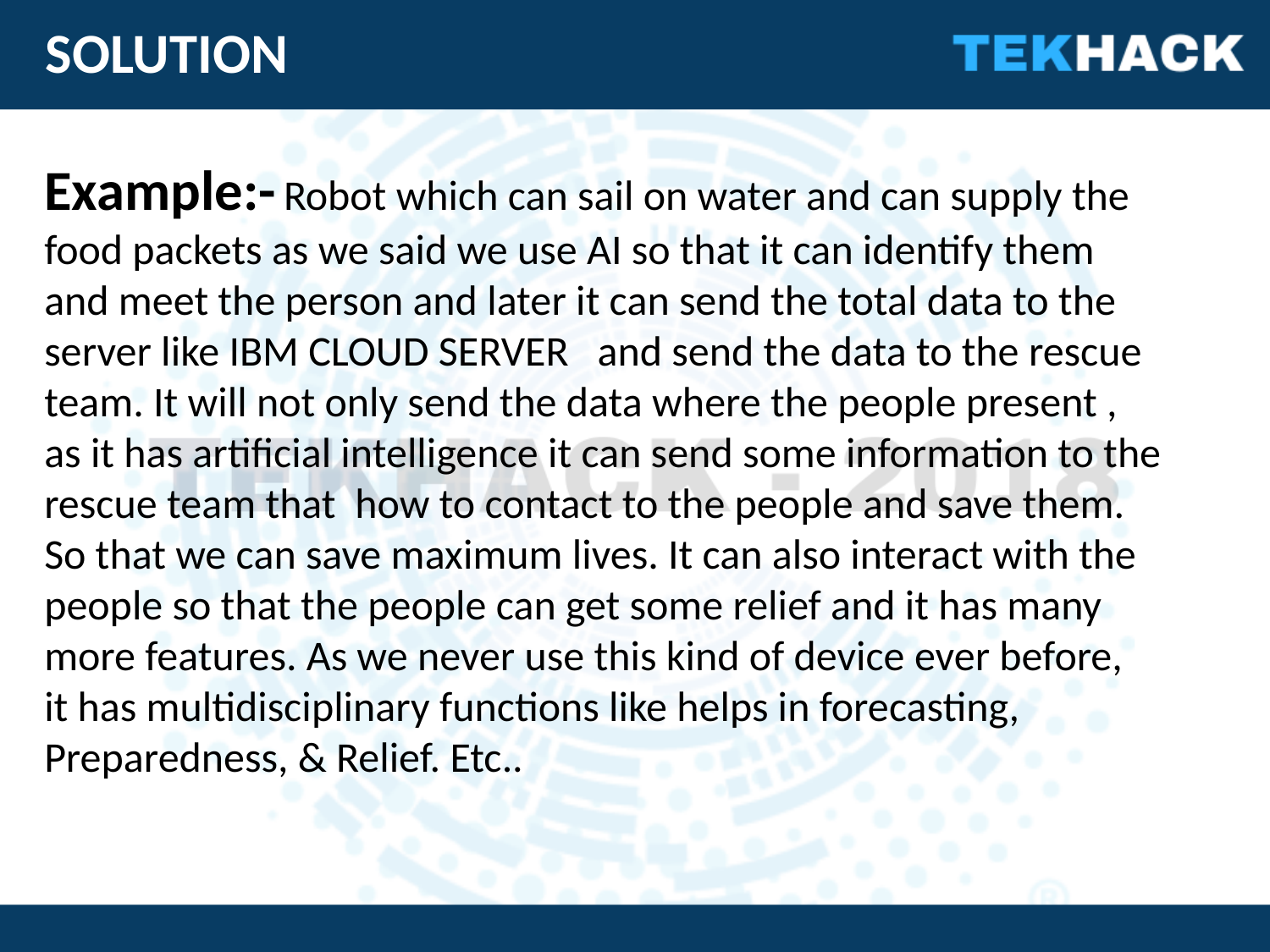

SOLUTION
Example:- Robot which can sail on water and can supply the food packets as we said we use AI so that it can identify them and meet the person and later it can send the total data to the server like IBM CLOUD SERVER   and send the data to the rescue team. It will not only send the data where the people present , as it has artificial intelligence it can send some information to the rescue team that  how to contact to the people and save them. So that we can save maximum lives. It can also interact with the people so that the people can get some relief and it has many more features. As we never use this kind of device ever before,  it has multidisciplinary functions like helps in forecasting, Preparedness, & Relief. Etc..